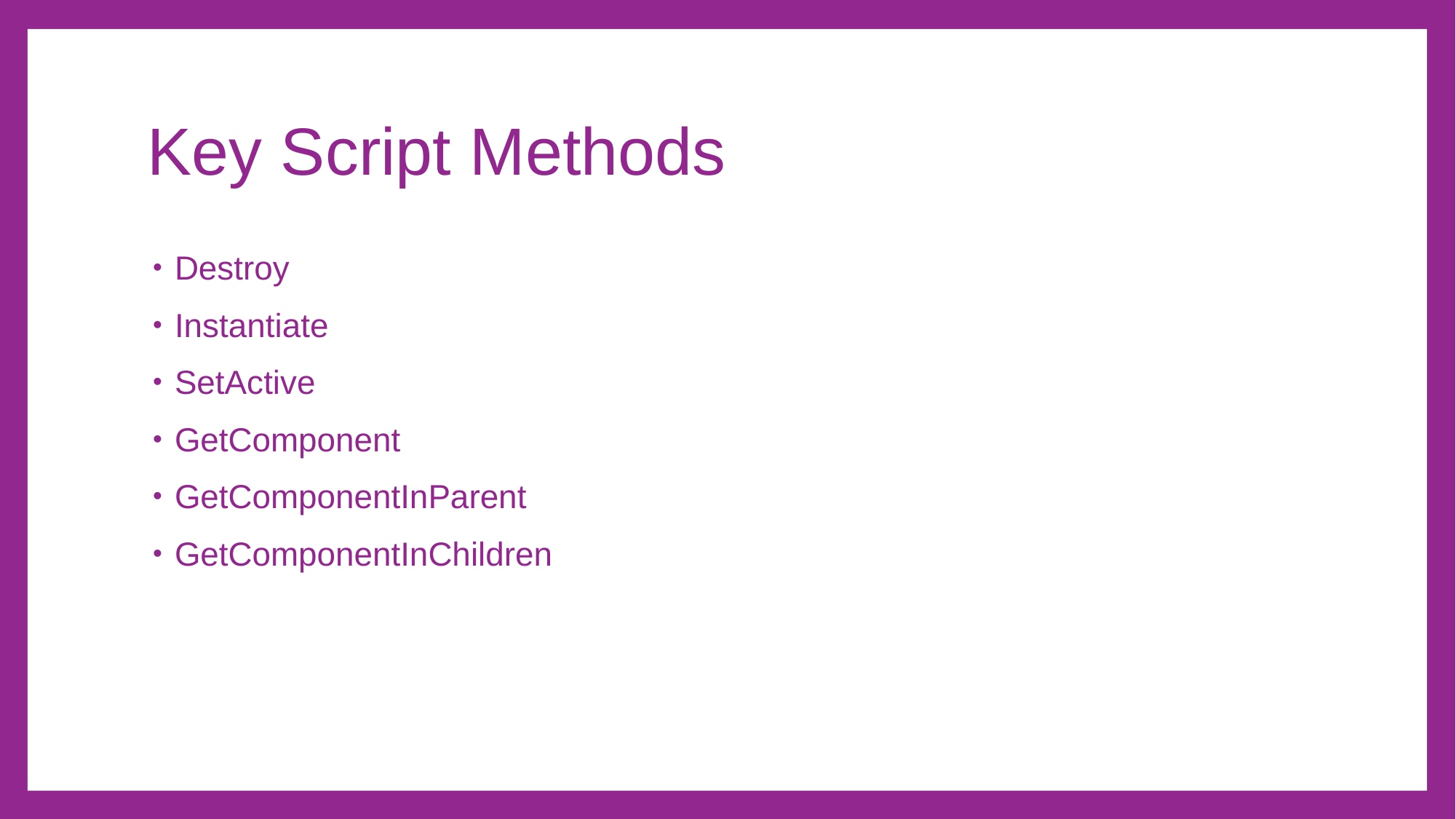

# Key Script Methods
Destroy
Instantiate
SetActive
GetComponent
GetComponentInParent
GetComponentInChildren